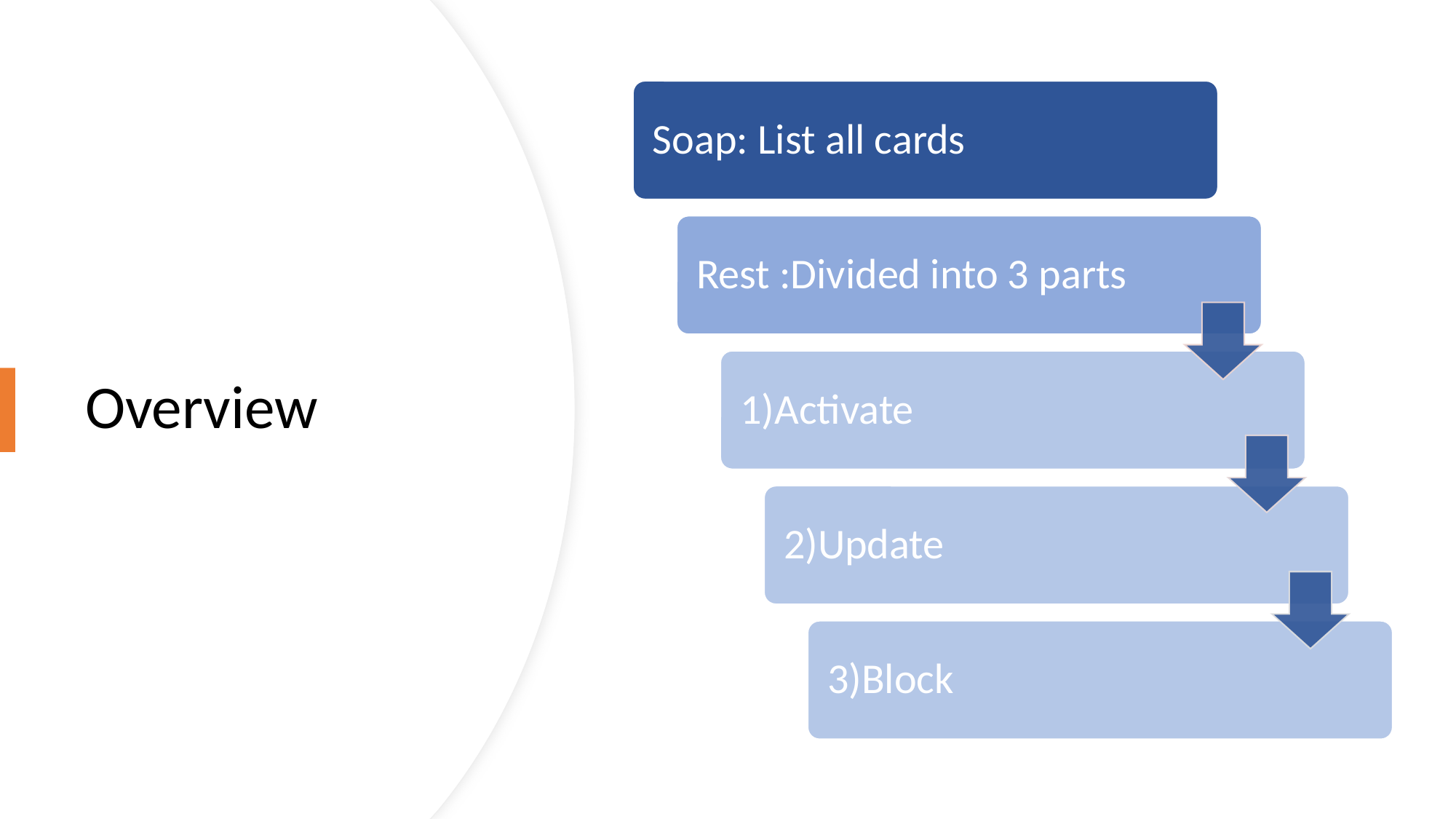

Soap: List all cards
Rest :Divided into 3 parts
1)Activate
2)Update
3)Block

# Overview